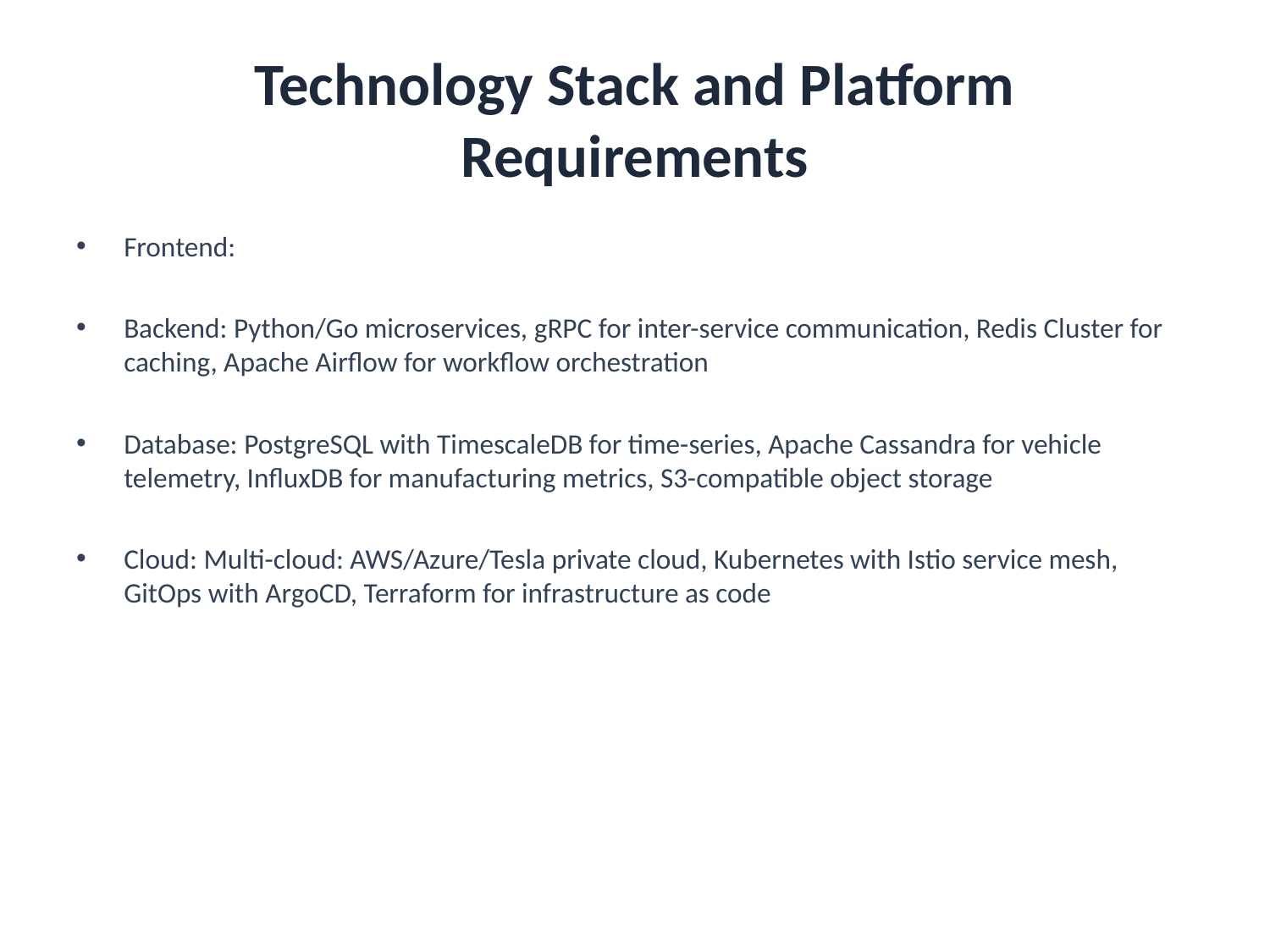

# Technology Stack and Platform Requirements
Frontend:

Backend: Python/Go microservices, gRPC for inter-service communication, Redis Cluster for caching, Apache Airflow for workflow orchestration

Database: PostgreSQL with TimescaleDB for time-series, Apache Cassandra for vehicle telemetry, InfluxDB for manufacturing metrics, S3-compatible object storage

Cloud: Multi-cloud: AWS/Azure/Tesla private cloud, Kubernetes with Istio service mesh, GitOps with ArgoCD, Terraform for infrastructure as code